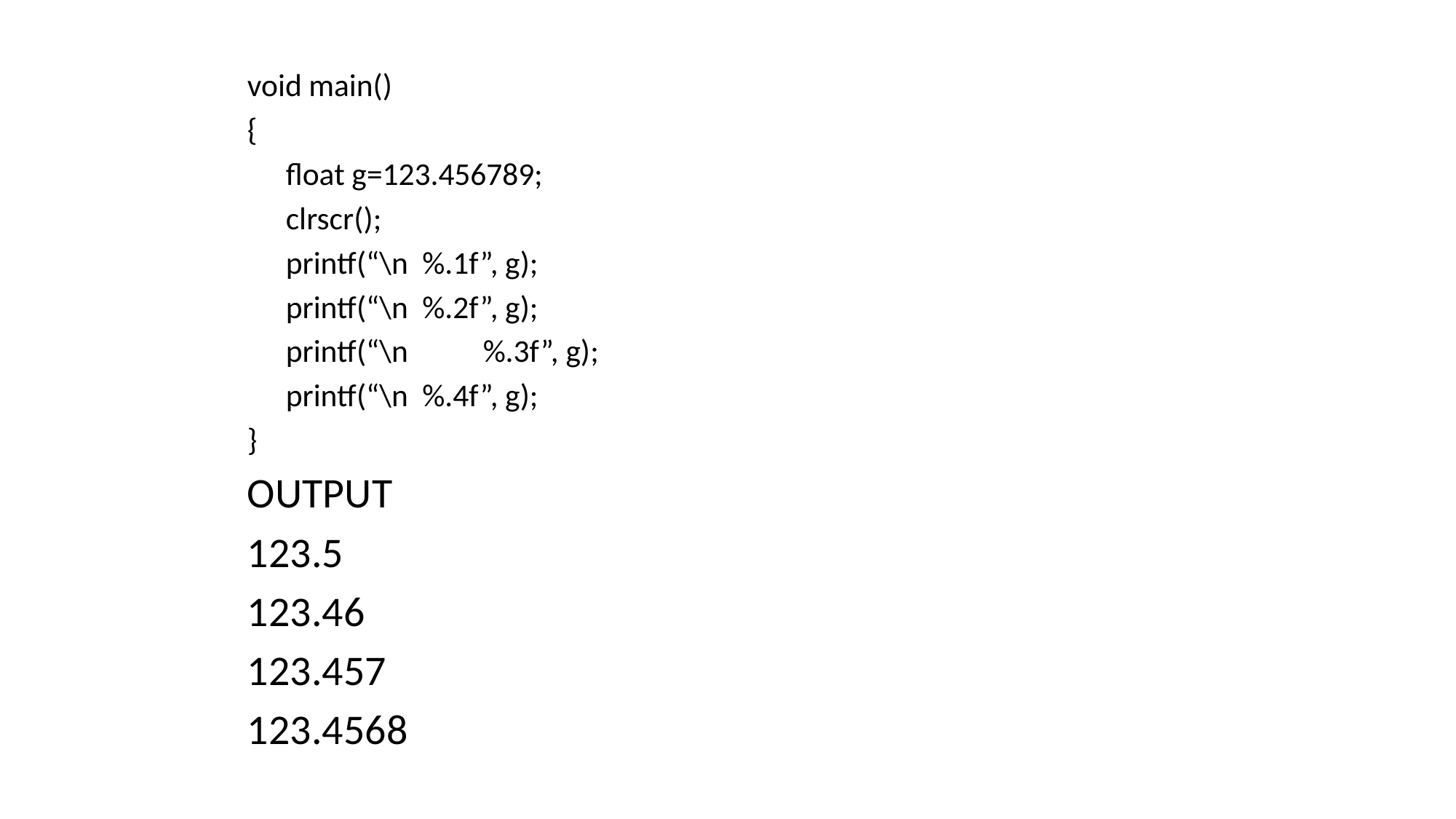

void main()
{
	float g=123.456789;
	clrscr();
	printf(“\n  %.1f”, g);
	printf(“\n  %.2f”, g);
	printf(“\n	 %.3f”, g);
	printf(“\n  %.4f”, g);
}
OUTPUT
123.5
123.46
123.457
123.4568